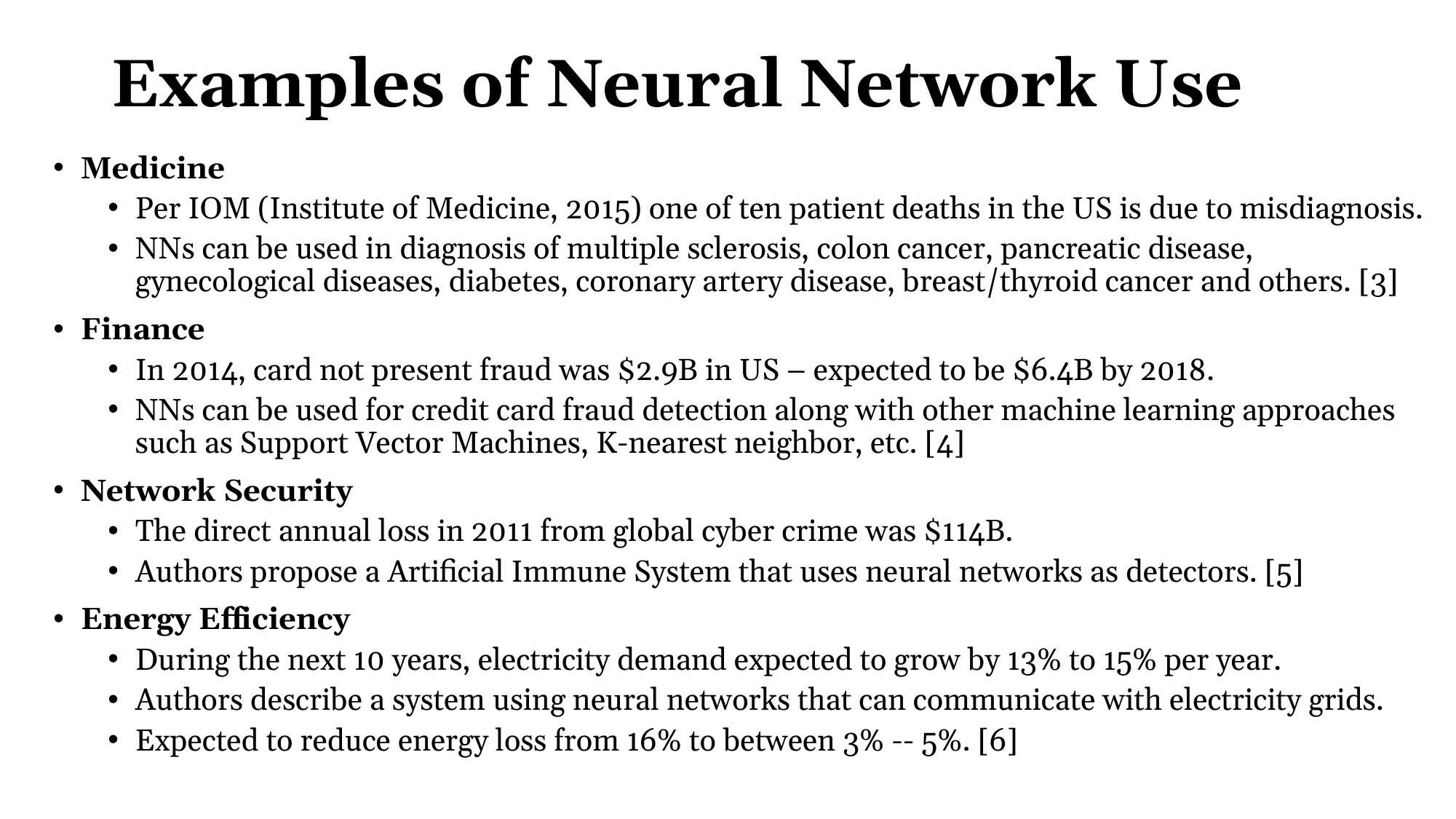

Examples of Neural Network Use
Medicine
Per IOM (Institute of Medicine, 2015) one of ten patient deaths in the US is due to misdiagnosis.
NNs can be used in diagnosis of multiple sclerosis, colon cancer, pancreatic disease, gynecological diseases, diabetes, coronary artery disease, breast/thyroid cancer and others. [3]
Finance
In 2014, card not present fraud was $2.9B in US – expected to be $6.4B by 2018.
NNs can be used for credit card fraud detection along with other machine learning approaches such as Support Vector Machines, K-nearest neighbor, etc. [4]
Network Security
The direct annual loss in 2011 from global cyber crime was $114B.
Authors propose a Artificial Immune System that uses neural networks as detectors. [5]
Energy Efficiency
During the next 10 years, electricity demand expected to grow by 13% to 15% per year.
Authors describe a system using neural networks that can communicate with electricity grids.
Expected to reduce energy loss from 16% to between 3% -- 5%. [6]